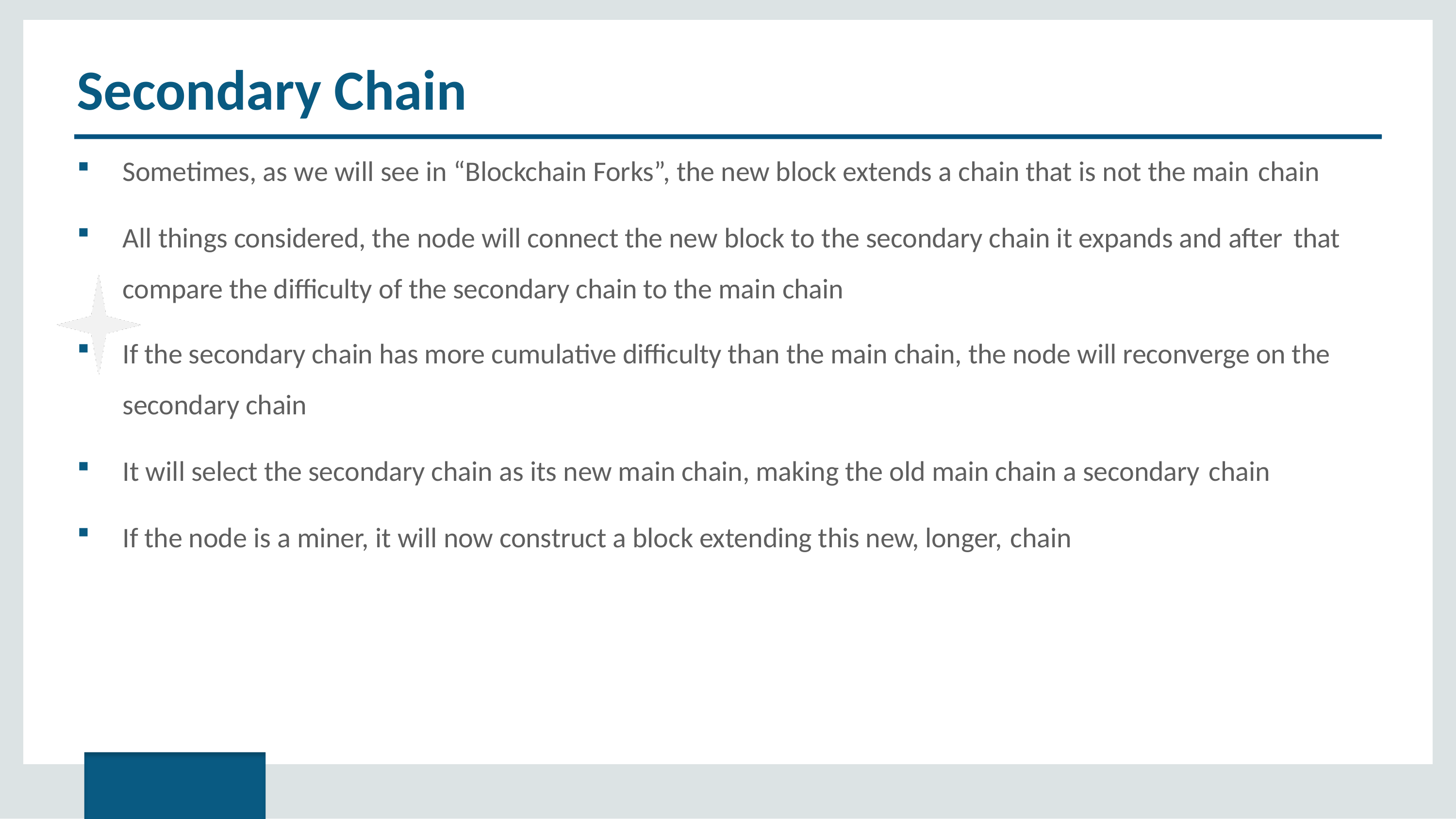

# Secondary Chain

Sometimes, as we will see in “Blockchain Forks”, the new block extends a chain that is not the main chain

All things considered, the node will connect the new block to the secondary chain it expands and after that
compare the difficulty of the secondary chain to the main chain
If the secondary chain has more cumulative difficulty than the main chain, the node will reconverge on the  secondary chain

It will select the secondary chain as its new main chain, making the old main chain a secondary chain

If the node is a miner, it will now construct a block extending this new, longer, chain